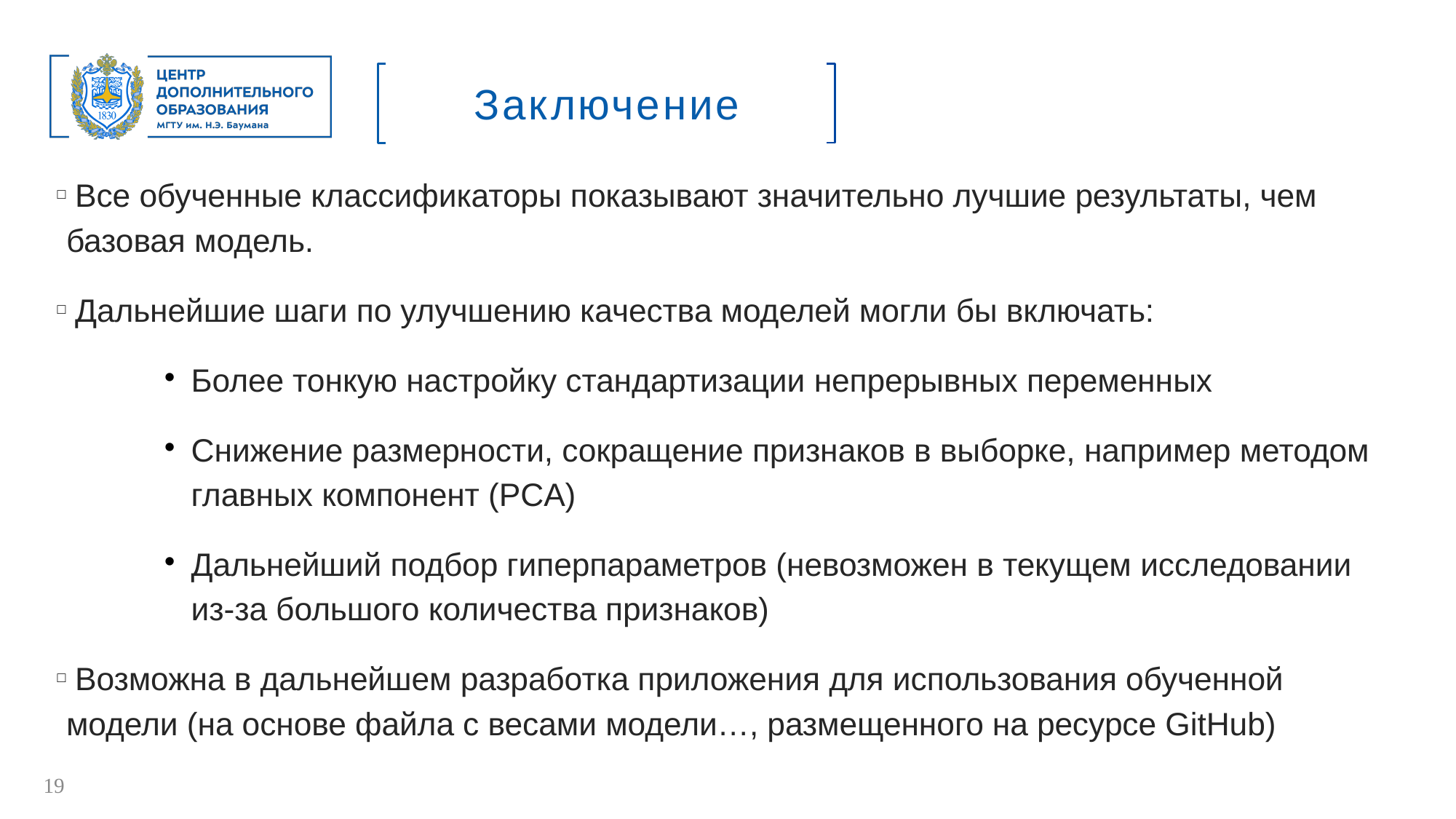

Заключение

 Все обученные классификаторы показывают значительно лучшие результаты, чем базовая модель.
 Дальнейшие шаги по улучшению качества моделей могли бы включать:
Более тонкую настройку стандартизации непрерывных переменных
Снижение размерности, сокращение признаков в выборке, например методом главных компонент (PCA)
Дальнейший подбор гиперпараметров (невозможен в текущем исследовании из-за большого количества признаков)
 Возможна в дальнейшем разработка приложения для использования обученной модели (на основе файла с весами модели…, размещенного на ресурсе GitHub)
19